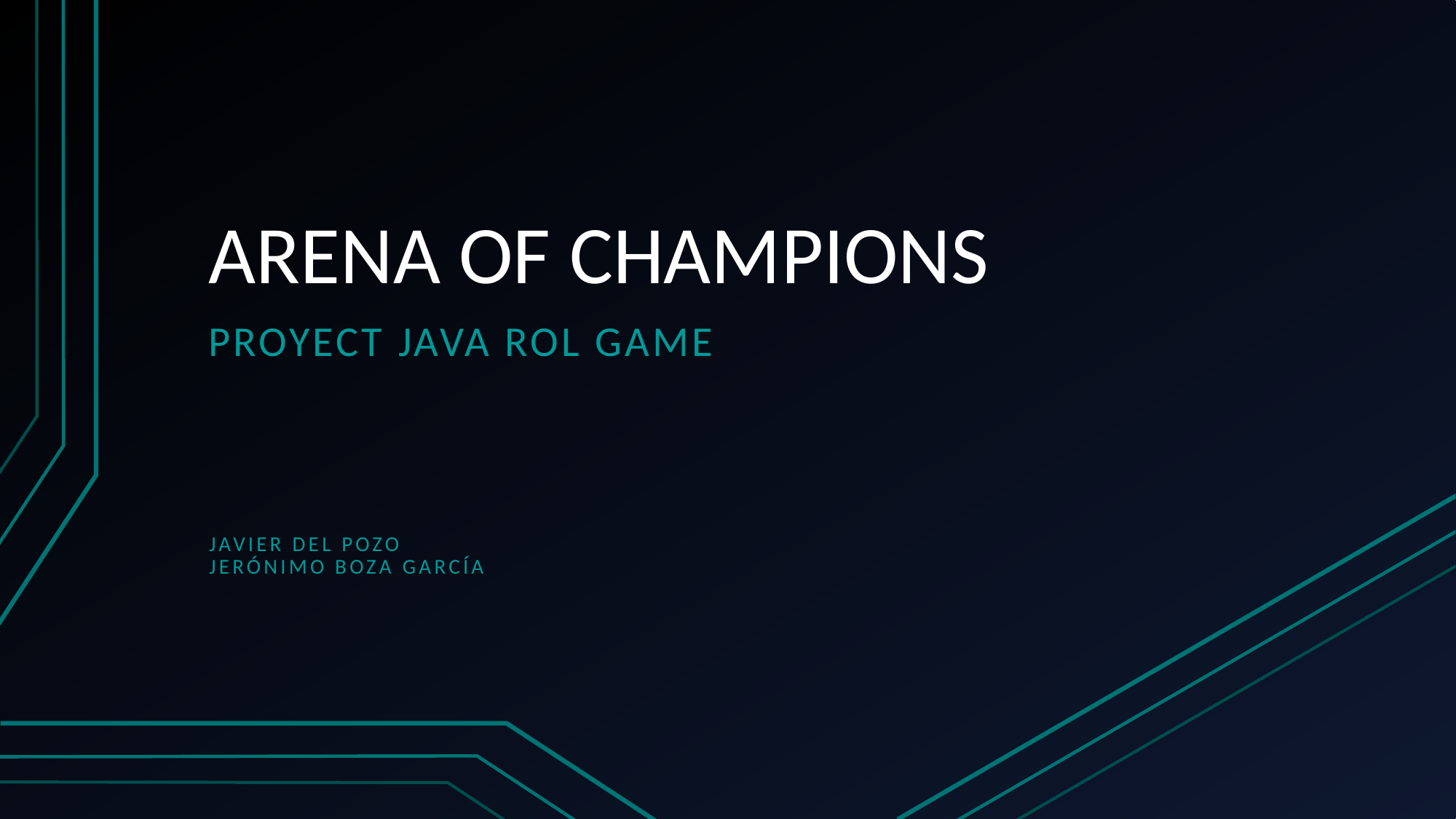

# ARENA OF CHAMPIONS
PROYECT JAVA ROL GAME
Javier del pozo
Jerónimo Boza García